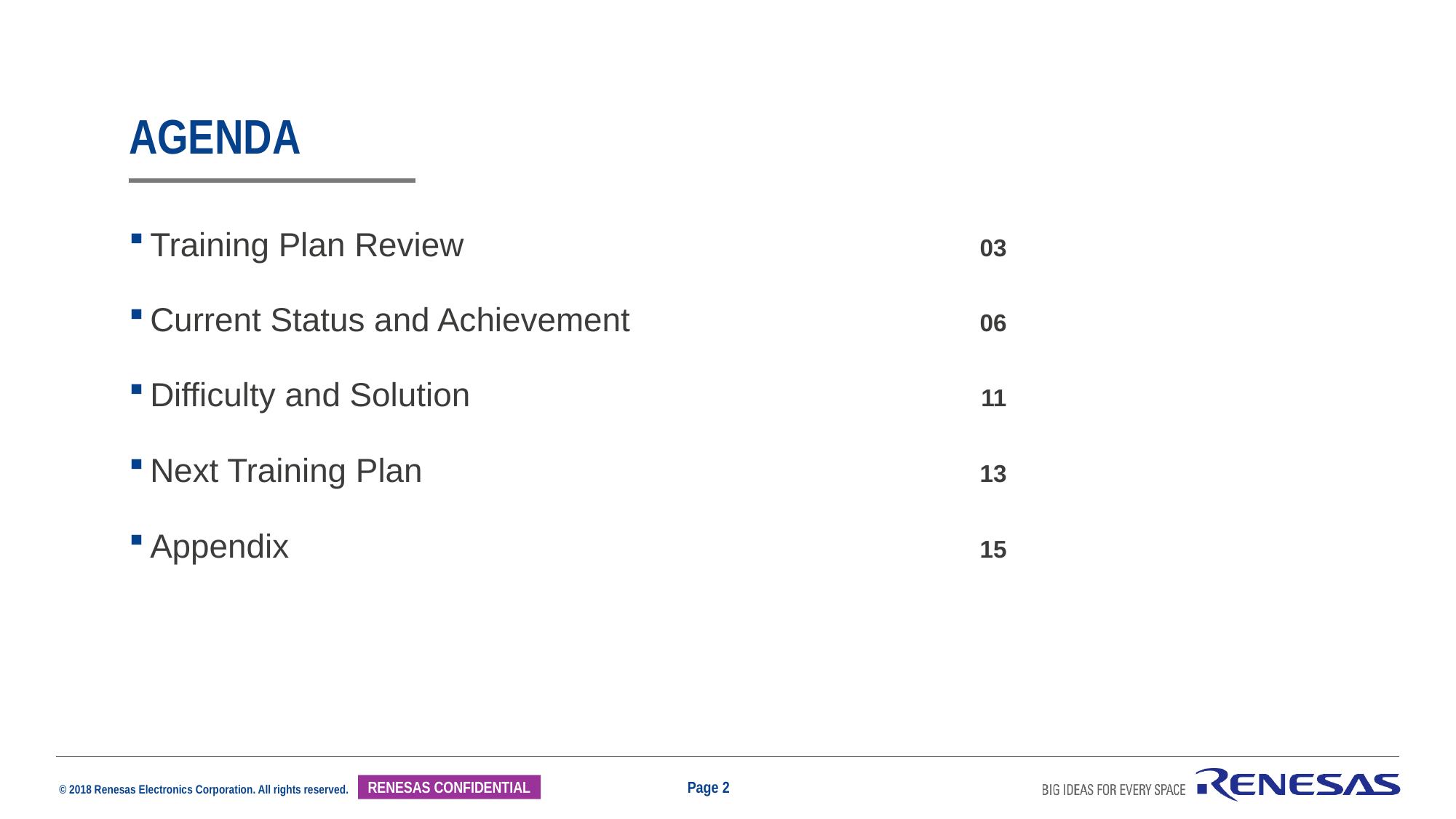

# Agenda
Training Plan Review	03
Current Status and Achievement	06
Difficulty and Solution	11
Next Training Plan	13
Appendix	15
Page 2